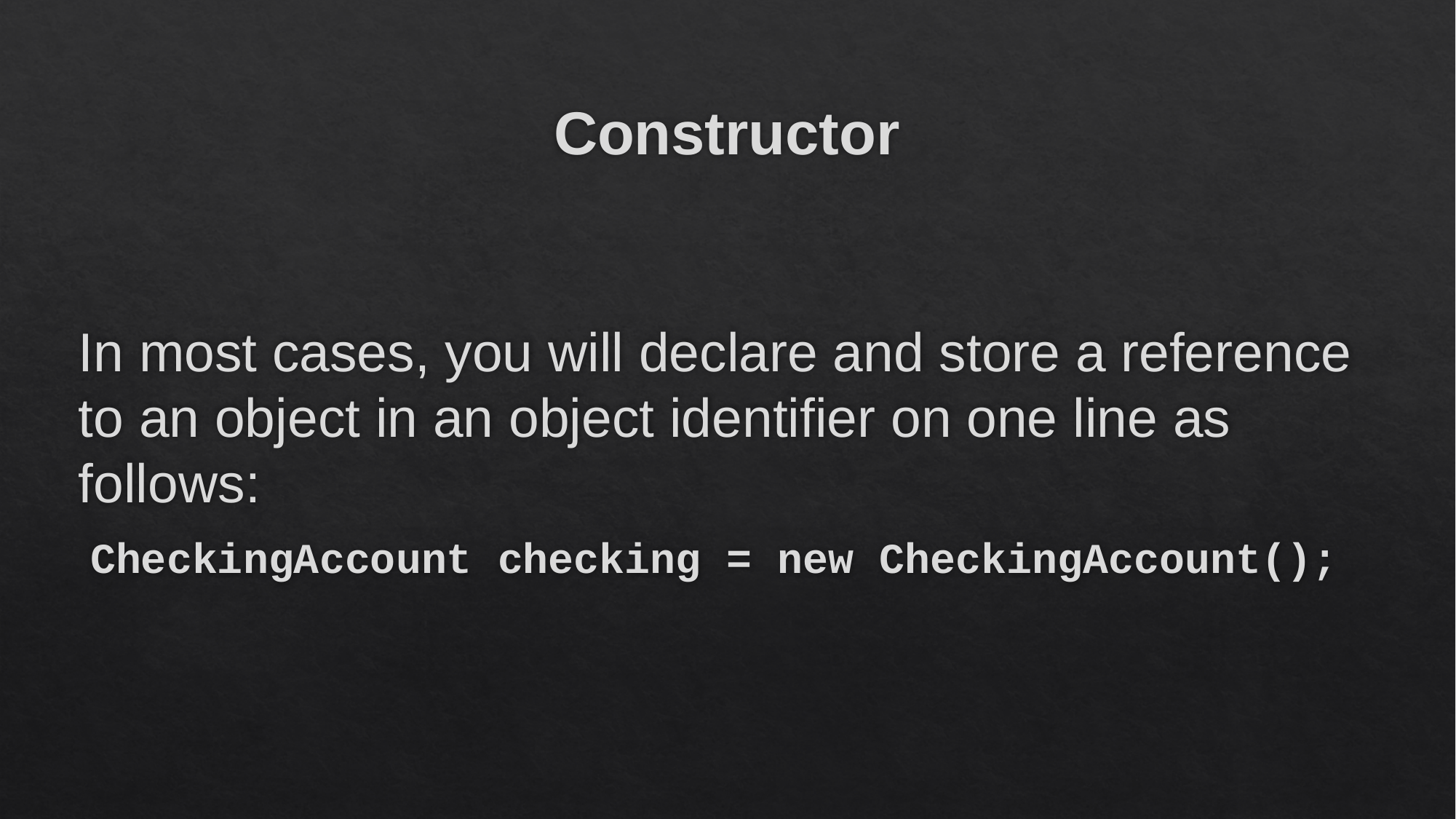

# Constructor
In most cases, you will declare and store a reference to an object in an object identifier on one line as follows:
CheckingAccount checking = new CheckingAccount();